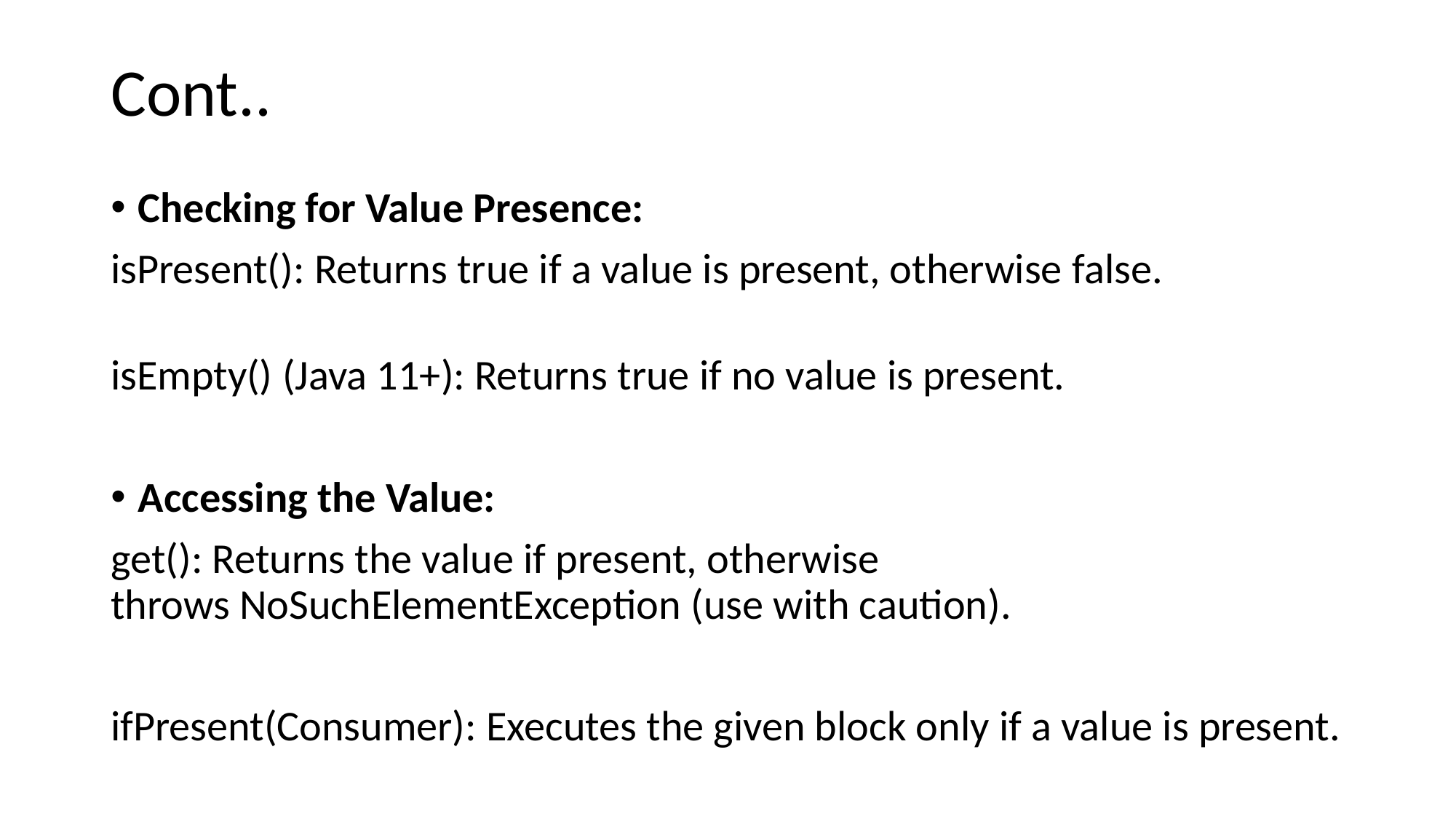

# Cont..
Checking for Value Presence:
isPresent(): Returns true if a value is present, otherwise false.
isEmpty() (Java 11+): Returns true if no value is present.

Accessing the Value:
get(): Returns the value if present, otherwise throws NoSuchElementException (use with caution).

ifPresent(Consumer): Executes the given block only if a value is present.